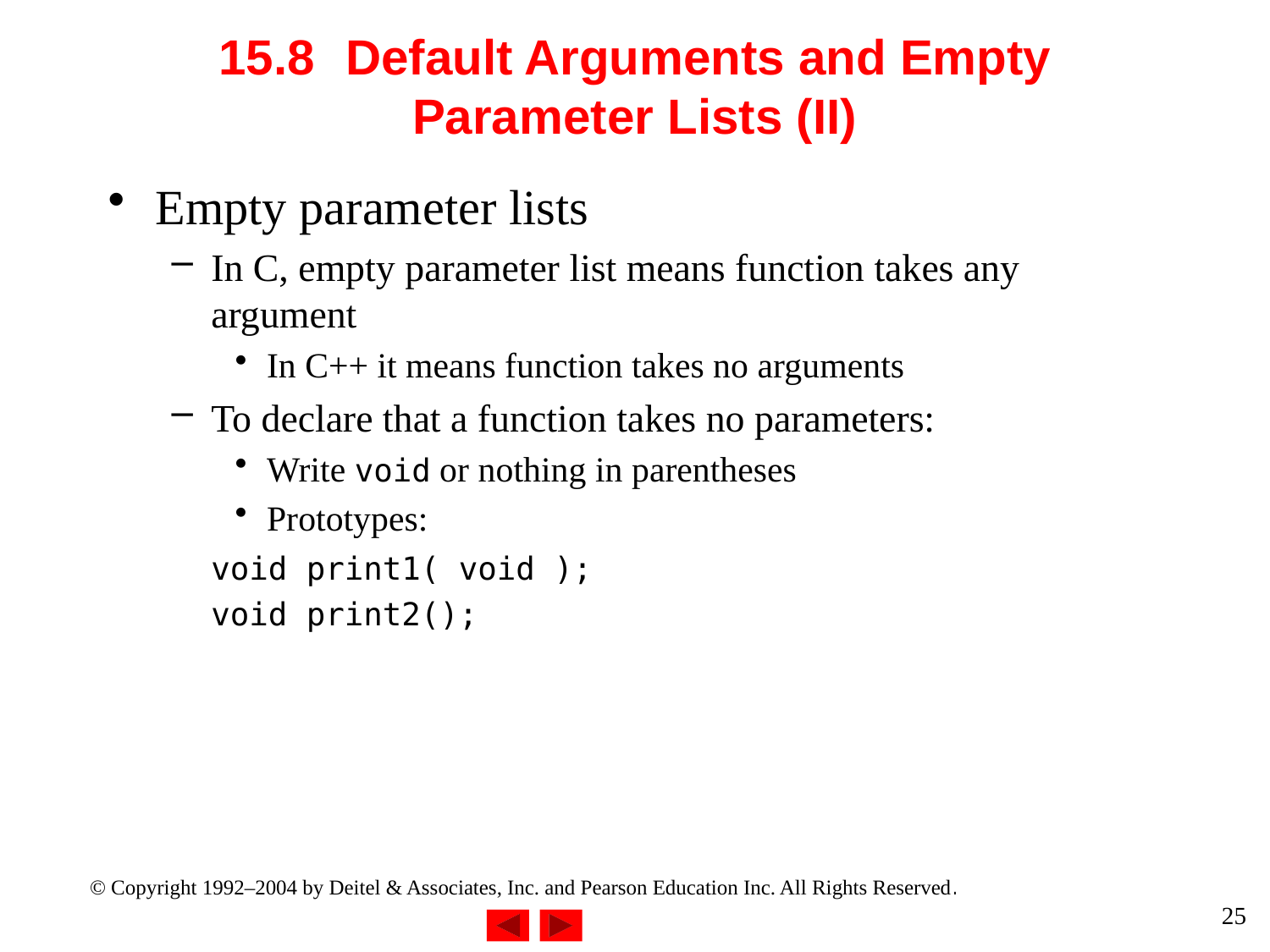

# 15.8	Default Arguments and Empty Parameter Lists (II)
Empty parameter lists
In C, empty parameter list means function takes any argument
In C++ it means function takes no arguments
To declare that a function takes no parameters:
Write void or nothing in parentheses
Prototypes:
	void print1( void );
	void print2();
25